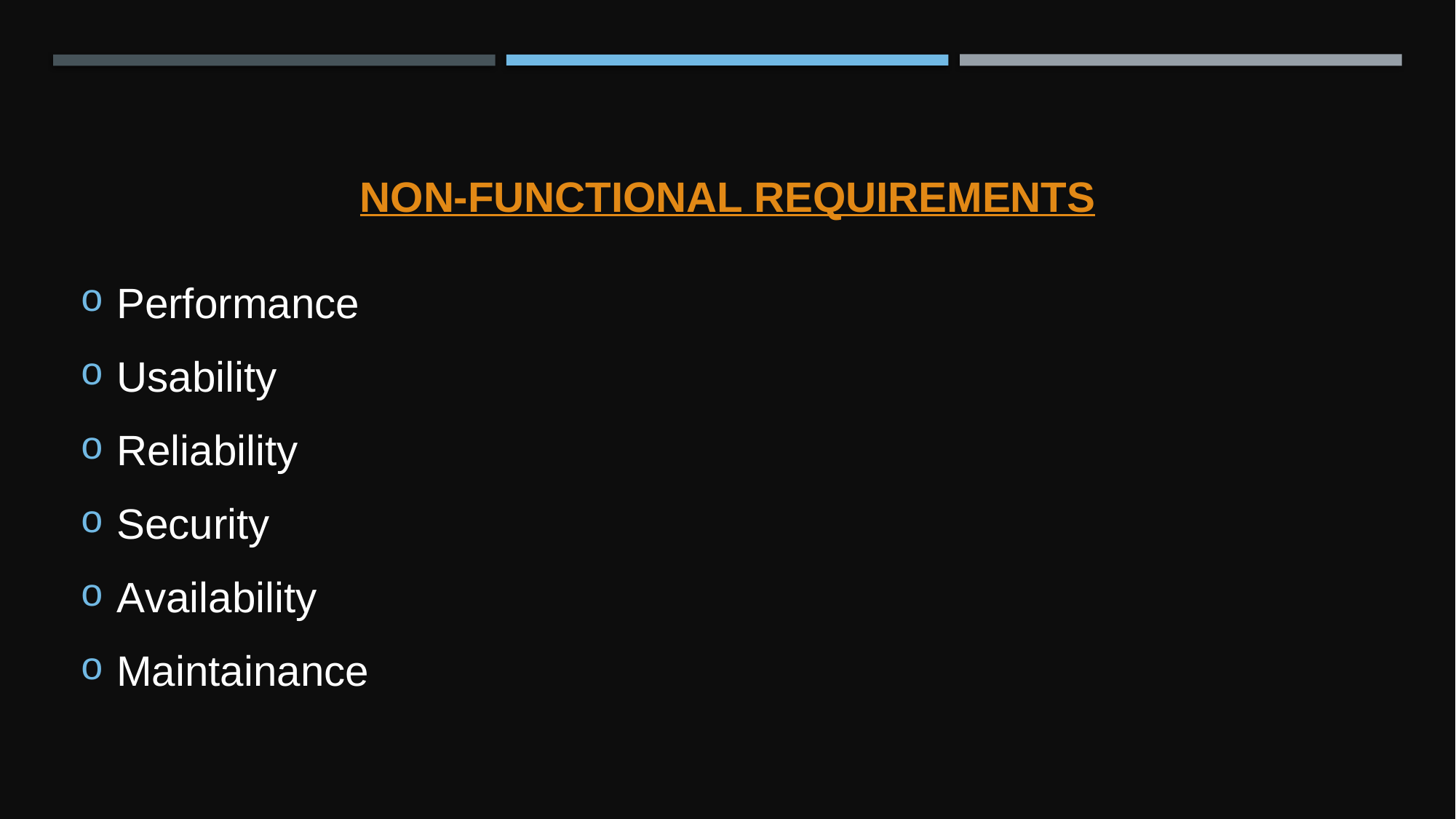

# Non-functional requirements
Performance
Usability
Reliability
Security
Availability
Maintainance